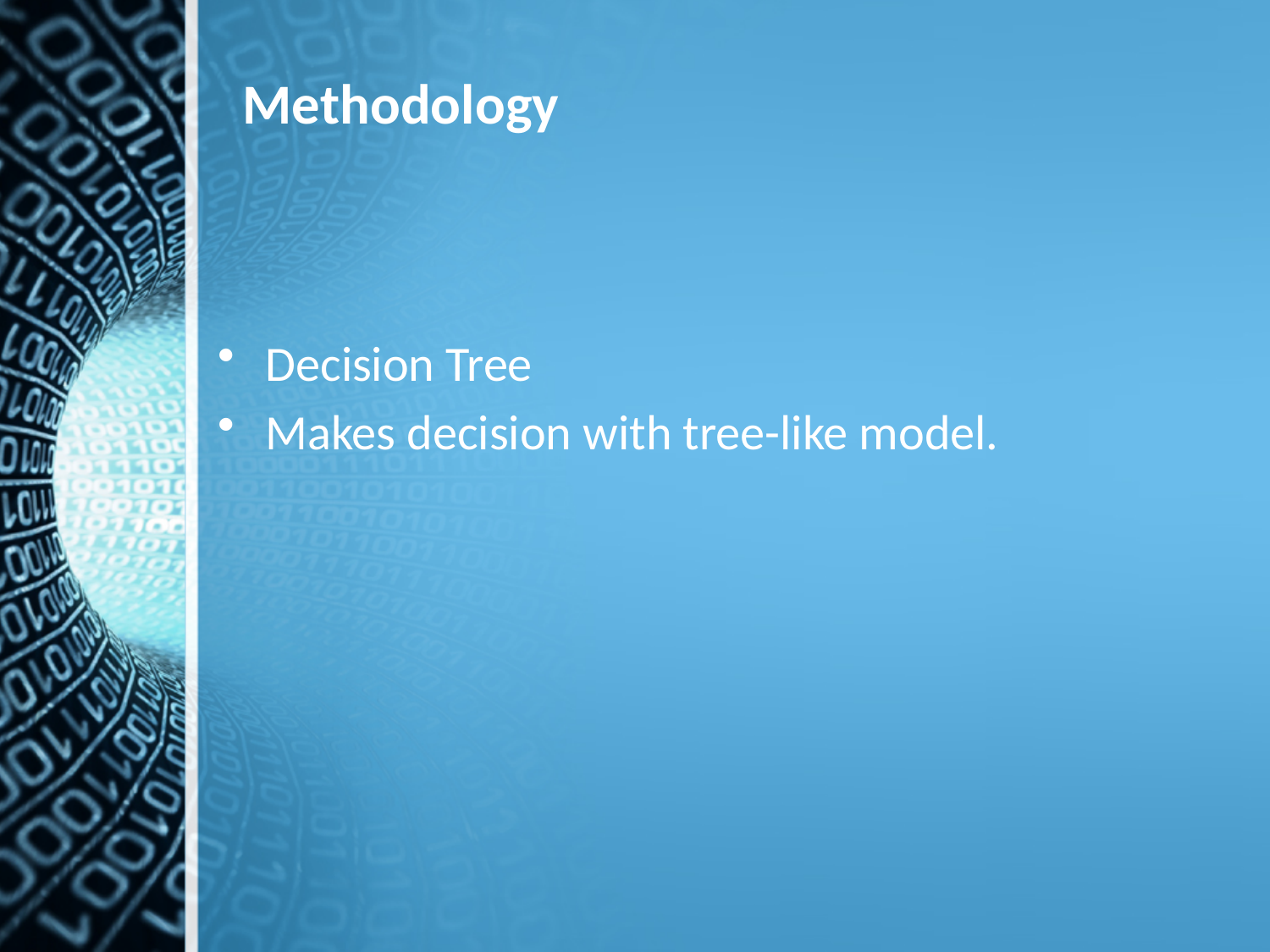

# Methodology

Decision Tree
Makes decision with tree-like model.